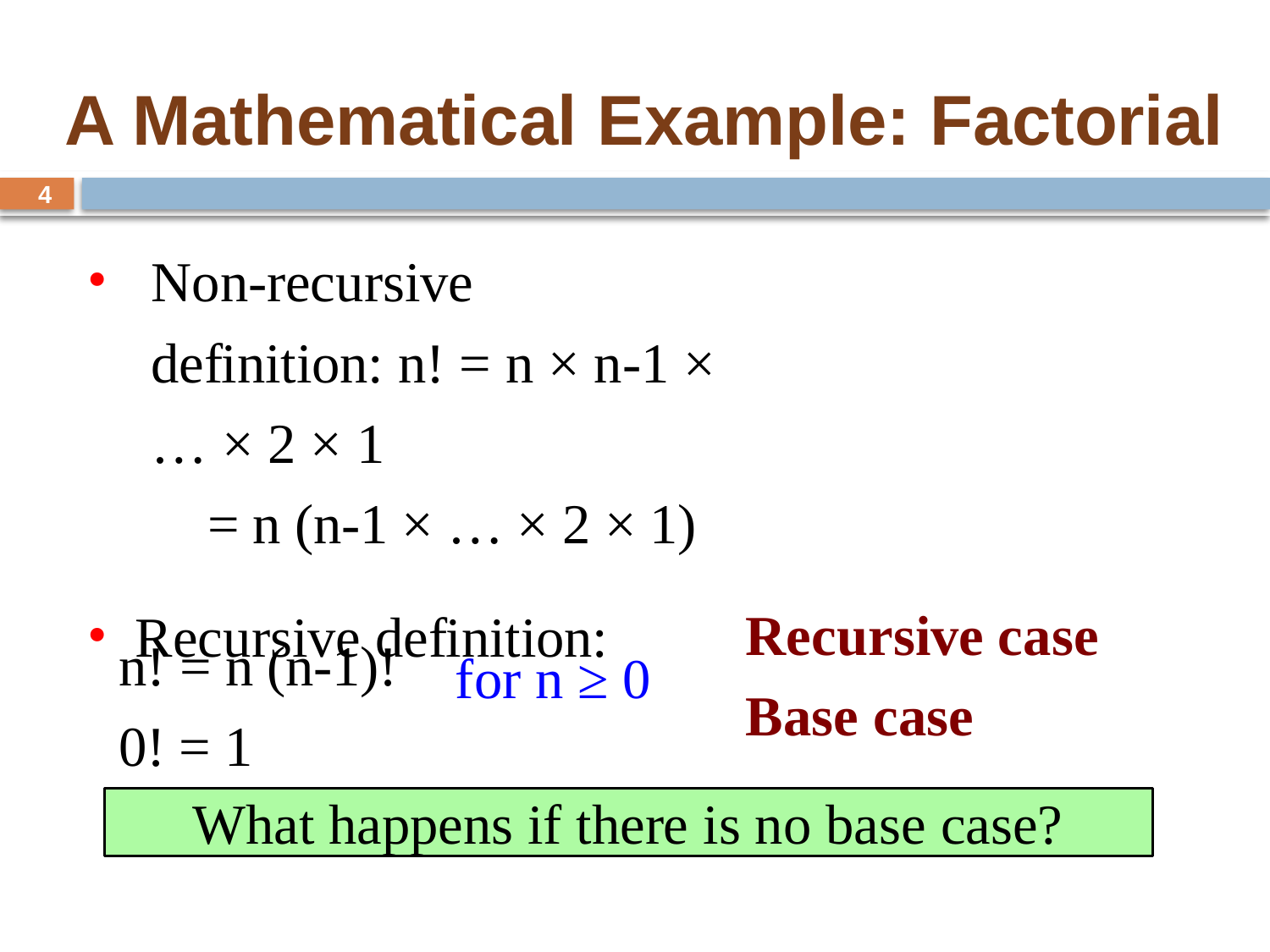

# A Mathematical Example: Factorial
4
Non-recursive definition: n! = n × n-1 × … × 2 × 1
= n (n-1 × … × 2 × 1)
Recursive definition:

Recursive case Base case

n! = n (n-1)! 0! = 1
for n ≥ 0
What happens if there is no base case?